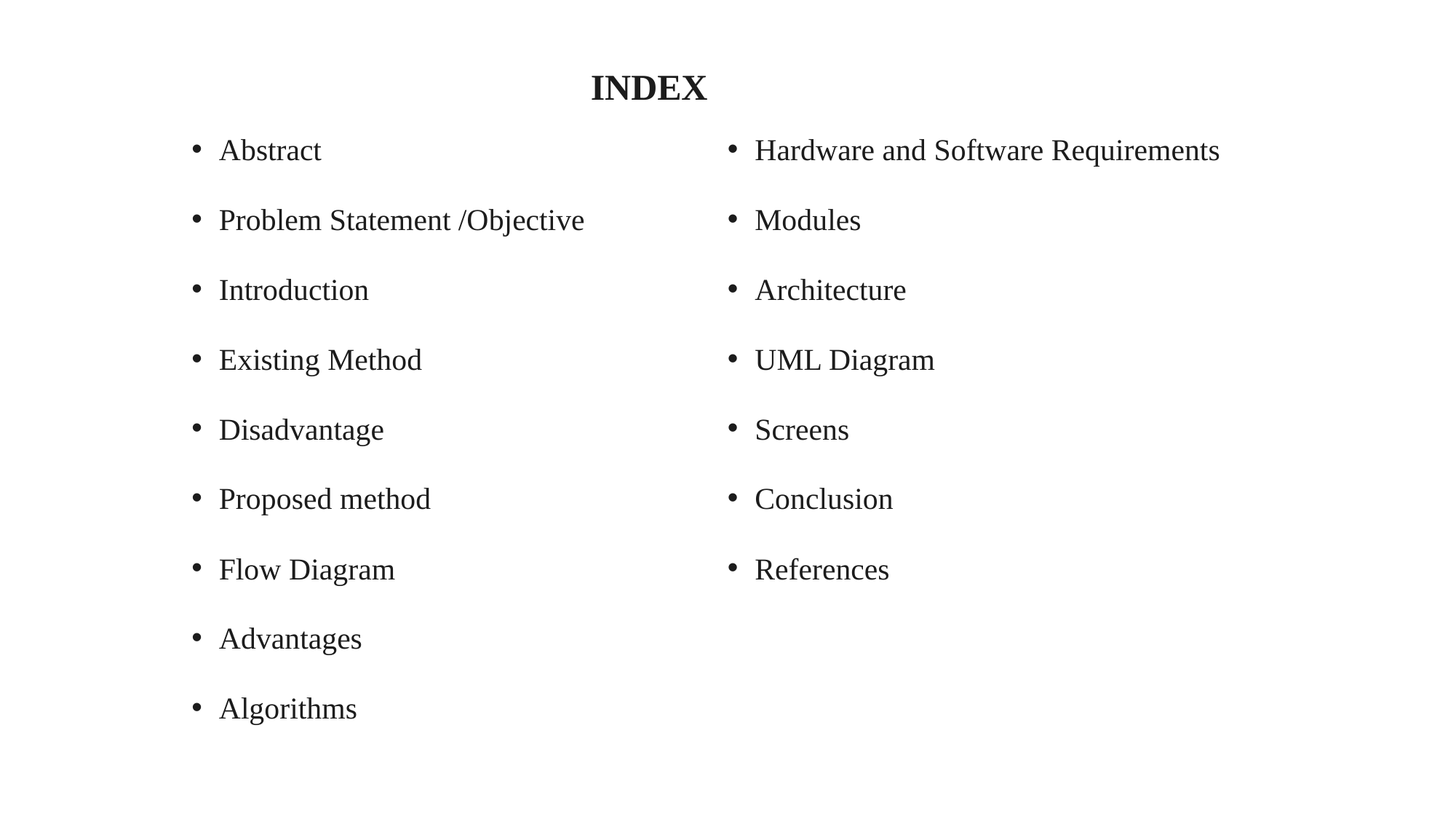

# INDEX
Abstract
Problem Statement /Objective
Introduction
Existing Method
Disadvantage
Proposed method
Flow Diagram
Advantages
Algorithms
Hardware and Software Requirements
Modules
Architecture
UML Diagram
Screens
Conclusion
References